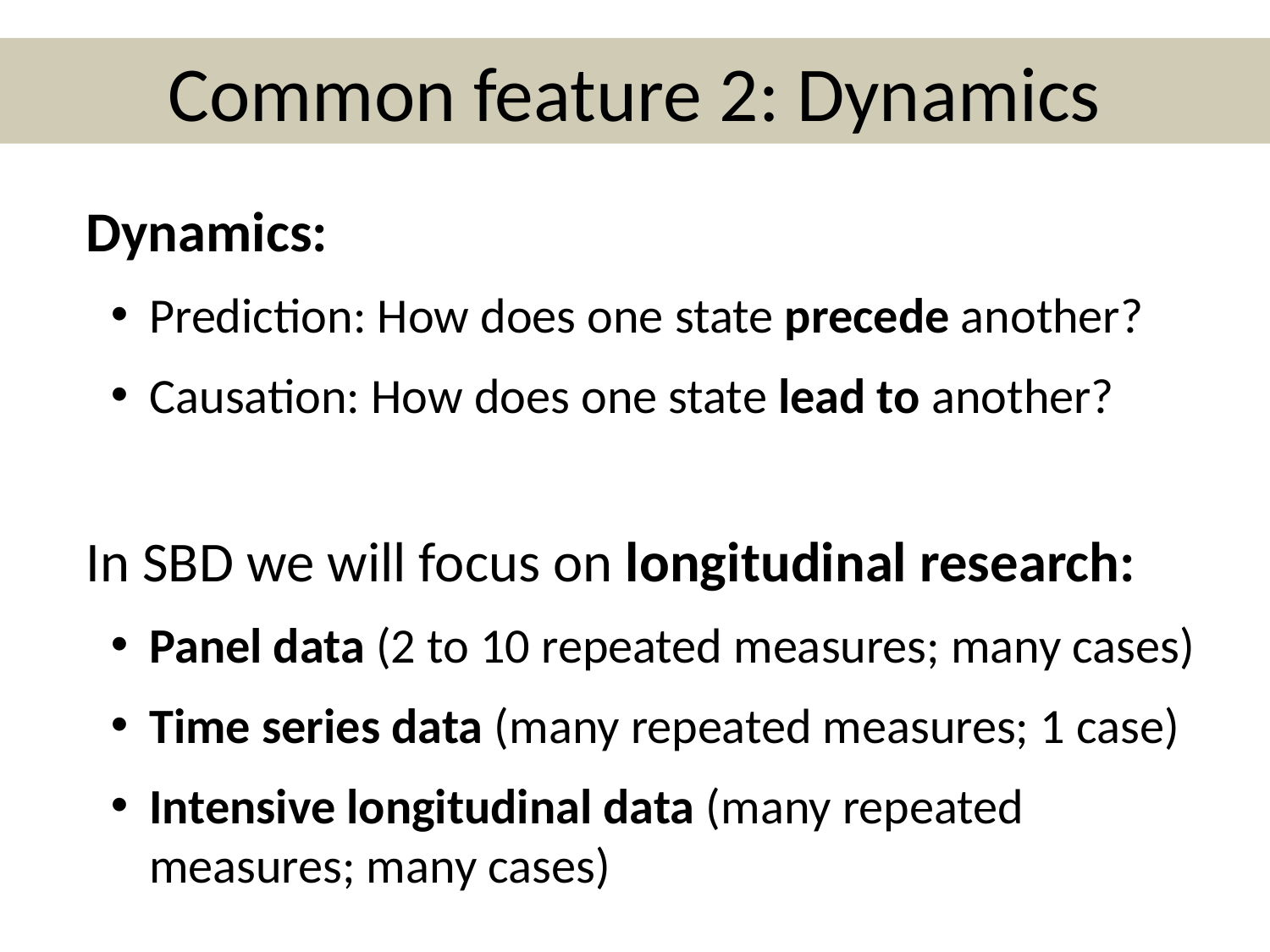

Common feature 2: Dynamics
Dynamics:
Prediction: How does one state precede another?
Causation: How does one state lead to another?

In SBD we will focus on longitudinal research:
Panel data (2 to 10 repeated measures; many cases)
Time series data (many repeated measures; 1 case)
Intensive longitudinal data (many repeated measures; many cases)